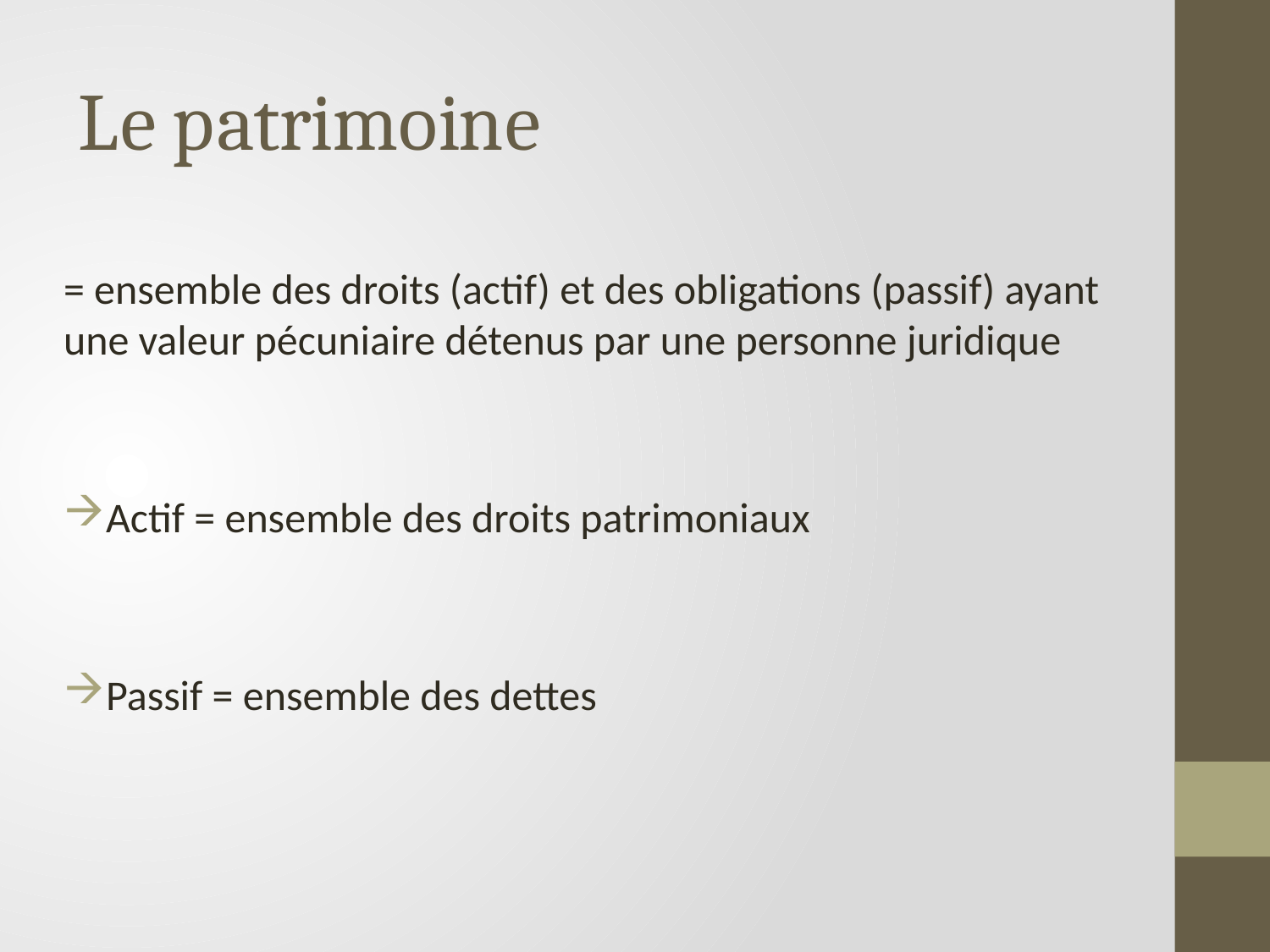

# Le patrimoine

= ensemble des droits (actif) et des obligations (passif) ayant une valeur pécuniaire détenus par une personne juridique

Actif = ensemble des droits patrimoniaux

Passif = ensemble des dettes